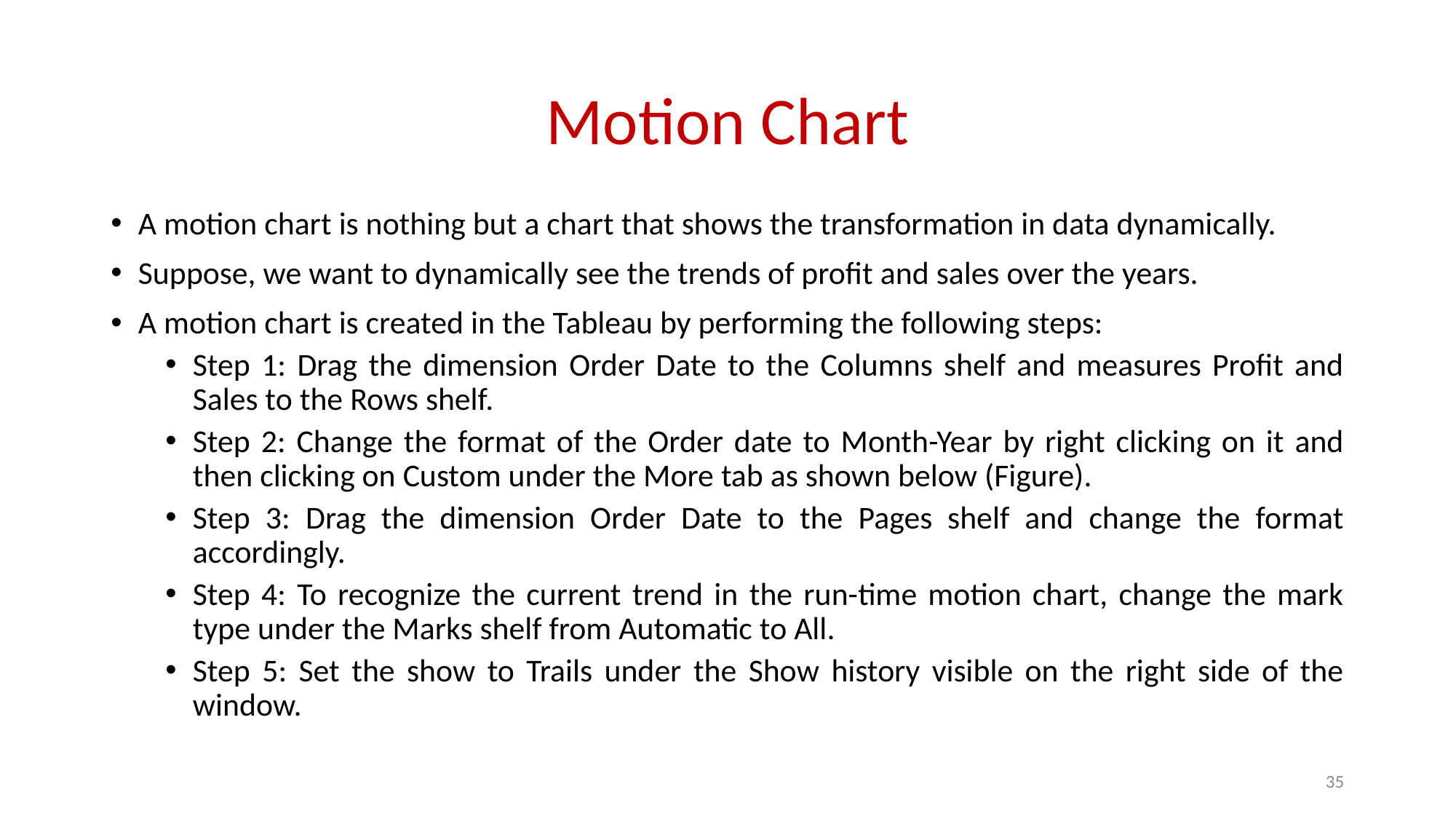

# Motion Chart
A motion chart is nothing but a chart that shows the transformation in data dynamically.
Suppose, we want to dynamically see the trends of profit and sales over the years.
A motion chart is created in the Tableau by performing the following steps:
Step 1: Drag the dimension Order Date to the Columns shelf and measures Profit and Sales to the Rows shelf.
Step 2: Change the format of the Order date to Month-Year by right clicking on it and then clicking on Custom under the More tab as shown below (Figure).
Step 3: Drag the dimension Order Date to the Pages shelf and change the format accordingly.
Step 4: To recognize the current trend in the run-time motion chart, change the mark type under the Marks shelf from Automatic to All.
Step 5: Set the show to Trails under the Show history visible on the right side of the window.
35